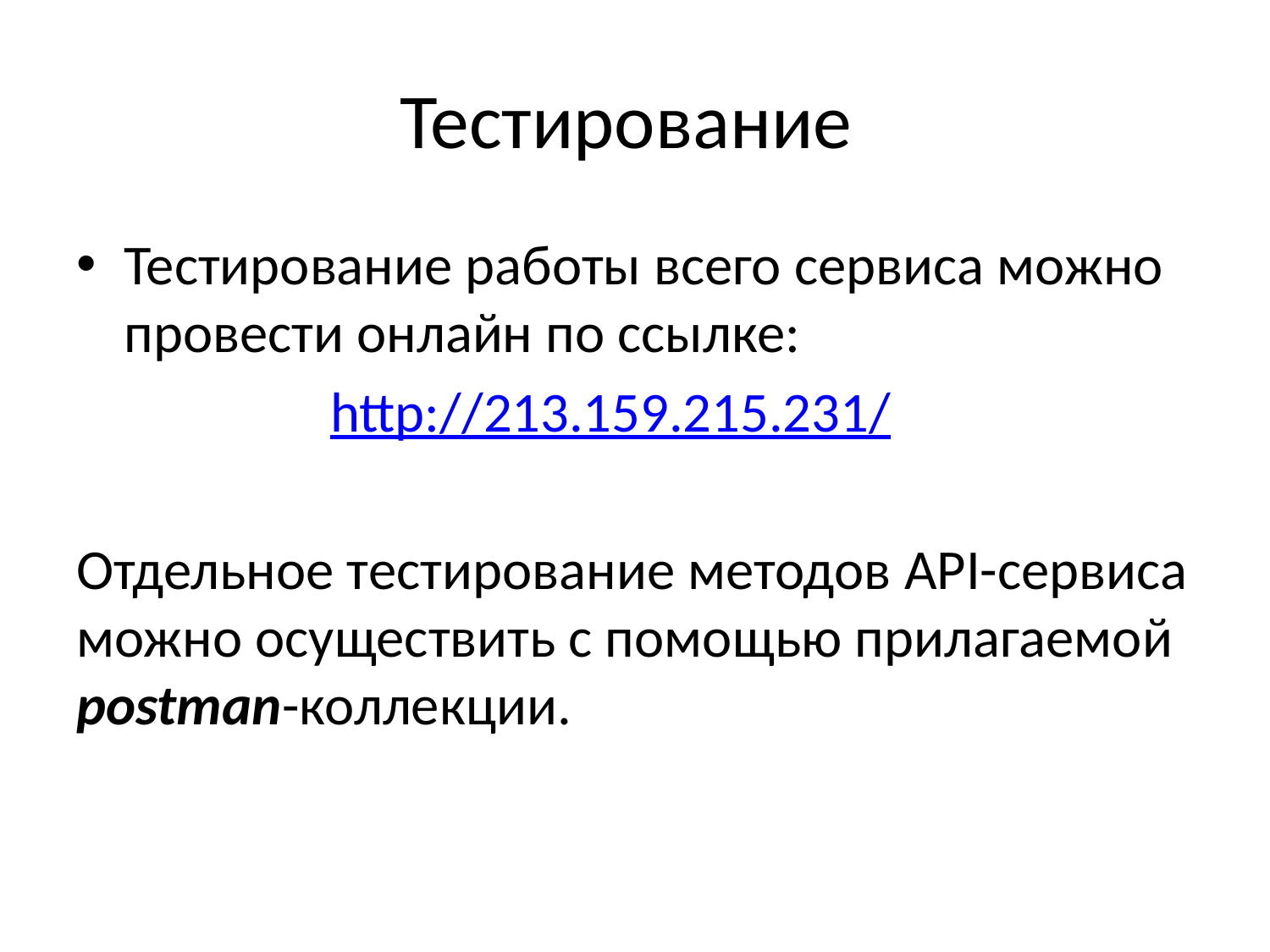

# Тестирование
Тестирование работы всего сервиса можно провести онлайн по ссылке:
		http://213.159.215.231/

Отдельное тестирование методов API-сервиса можно осуществить с помощью прилагаемой postman-коллекции.